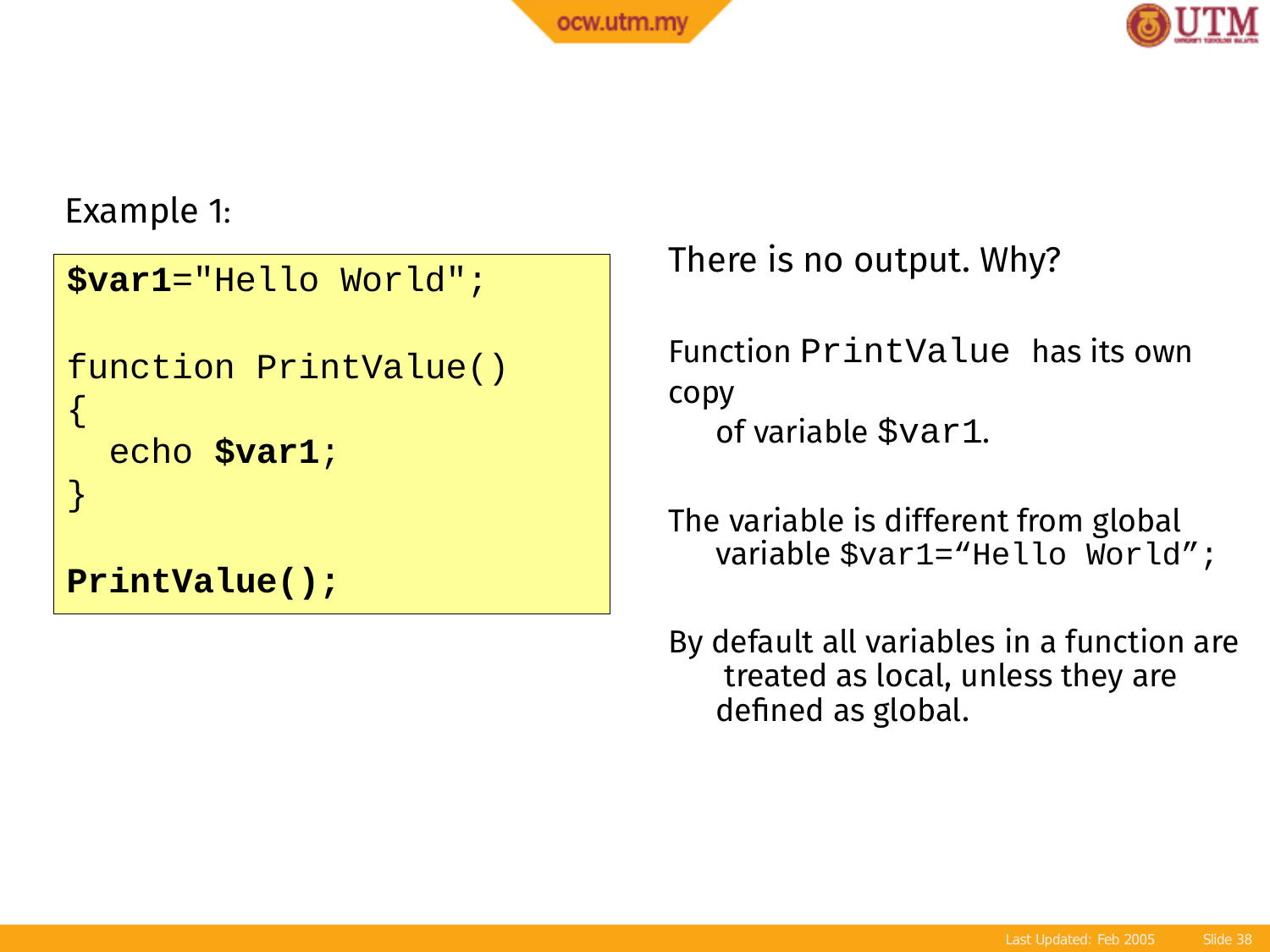

# Example 1:
There is no output. Why?

Function PrintValue has its own copy
of variable $var1.

The variable is different from global  variable $var1=“Hello World”;

By default all variables in a function are  treated as local, unless they are  defined as global.

$var1="Hello World";

function PrintValue()
{
echo $var1;
}

PrintValue();
Last Updated: Feb 2005
Slide 38